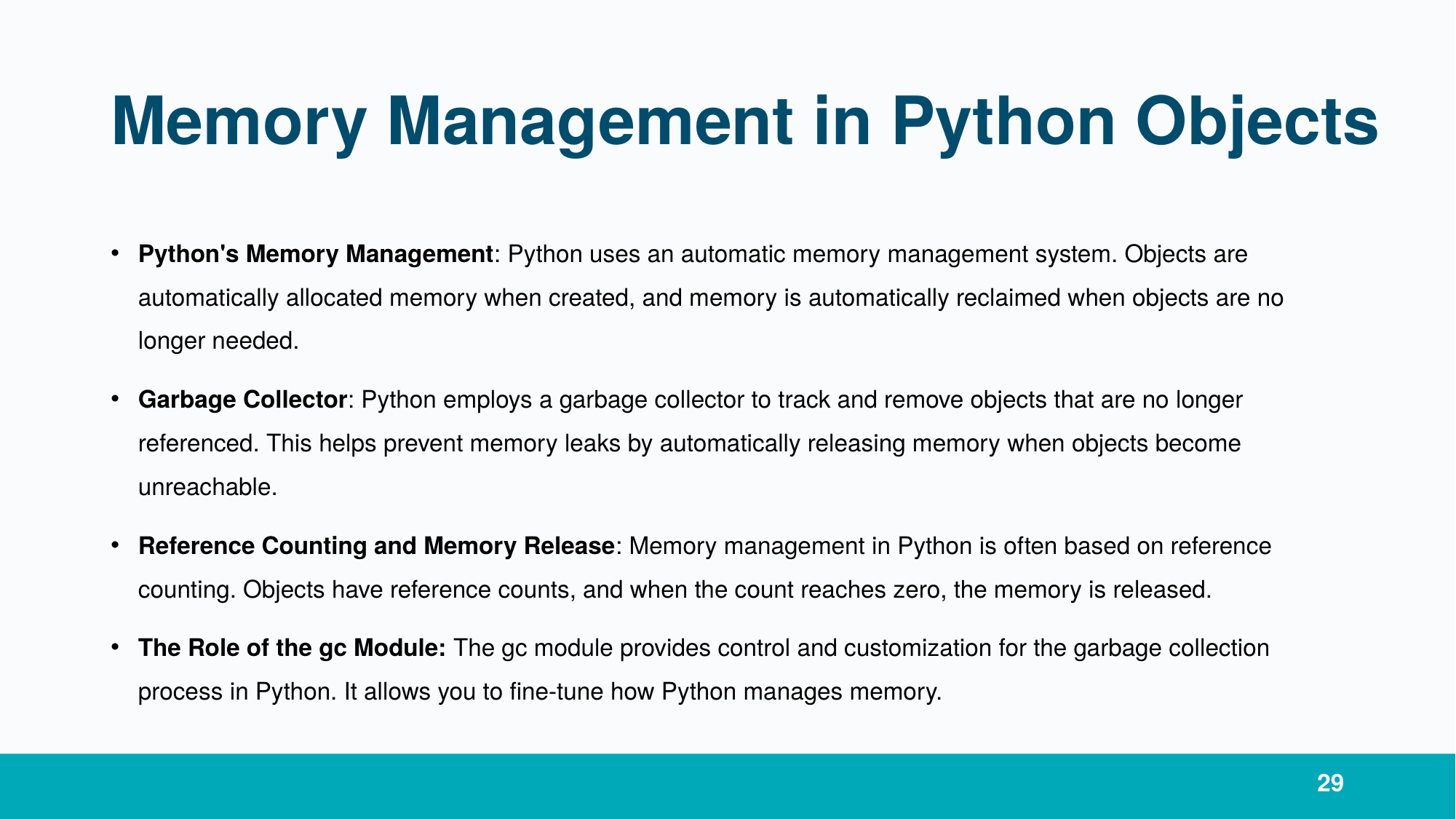

# Memory Management in Python Objects
Python's Memory Management: Python uses an automatic memory management system. Objects are automatically allocated memory when created, and memory is automatically reclaimed when objects are no longer needed.
Garbage Collector: Python employs a garbage collector to track and remove objects that are no longer referenced. This helps prevent memory leaks by automatically releasing memory when objects become unreachable.
Reference Counting and Memory Release: Memory management in Python is often based on reference counting. Objects have reference counts, and when the count reaches zero, the memory is released.
The Role of the gc Module: The gc module provides control and customization for the garbage collection process in Python. It allows you to fine-tune how Python manages memory.
29